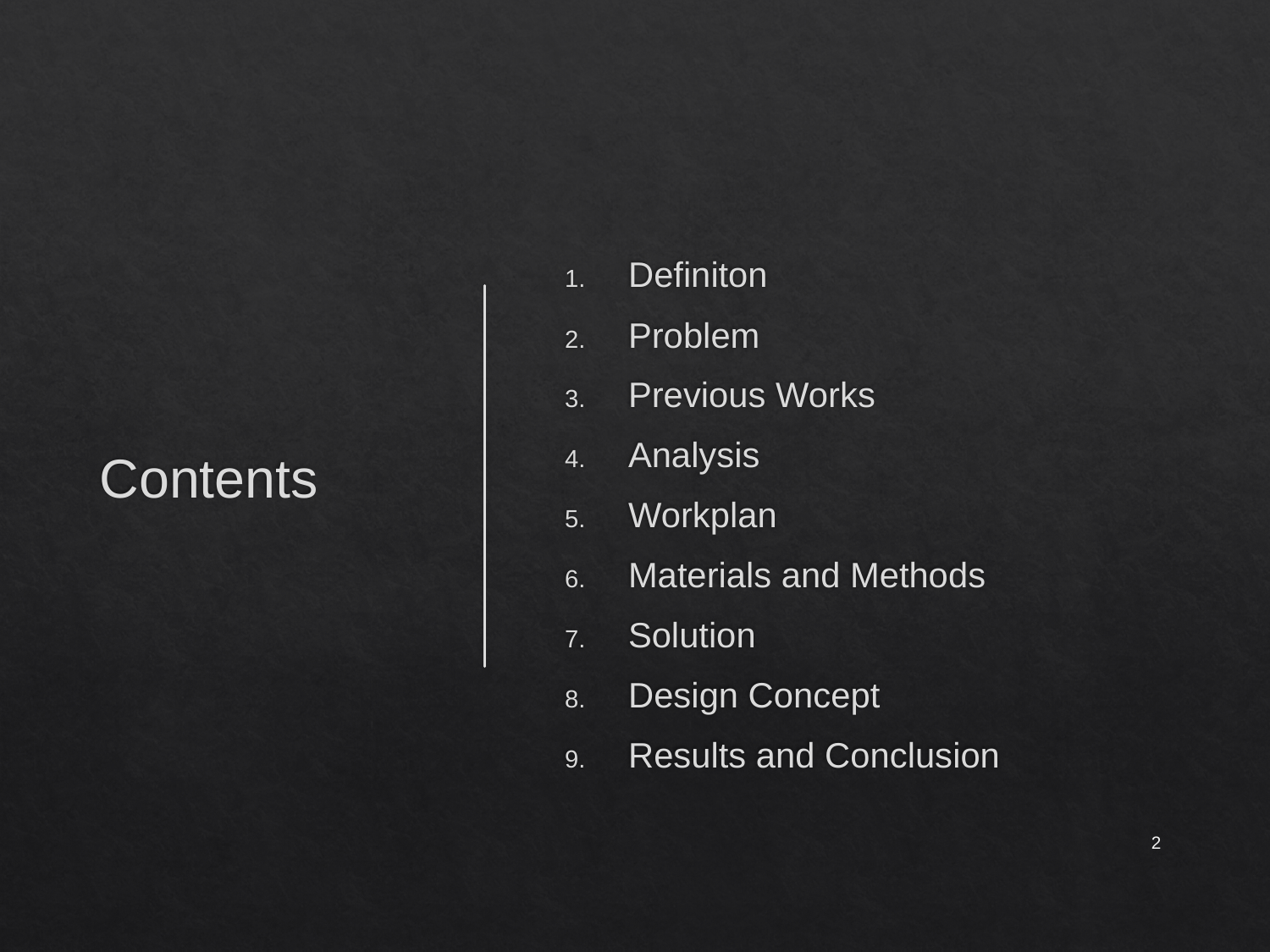

# Contents
Definiton
Problem
Previous Works
Analysis
Workplan
Materials and Methods
Solution
Design Concept
Results and Conclusion

2